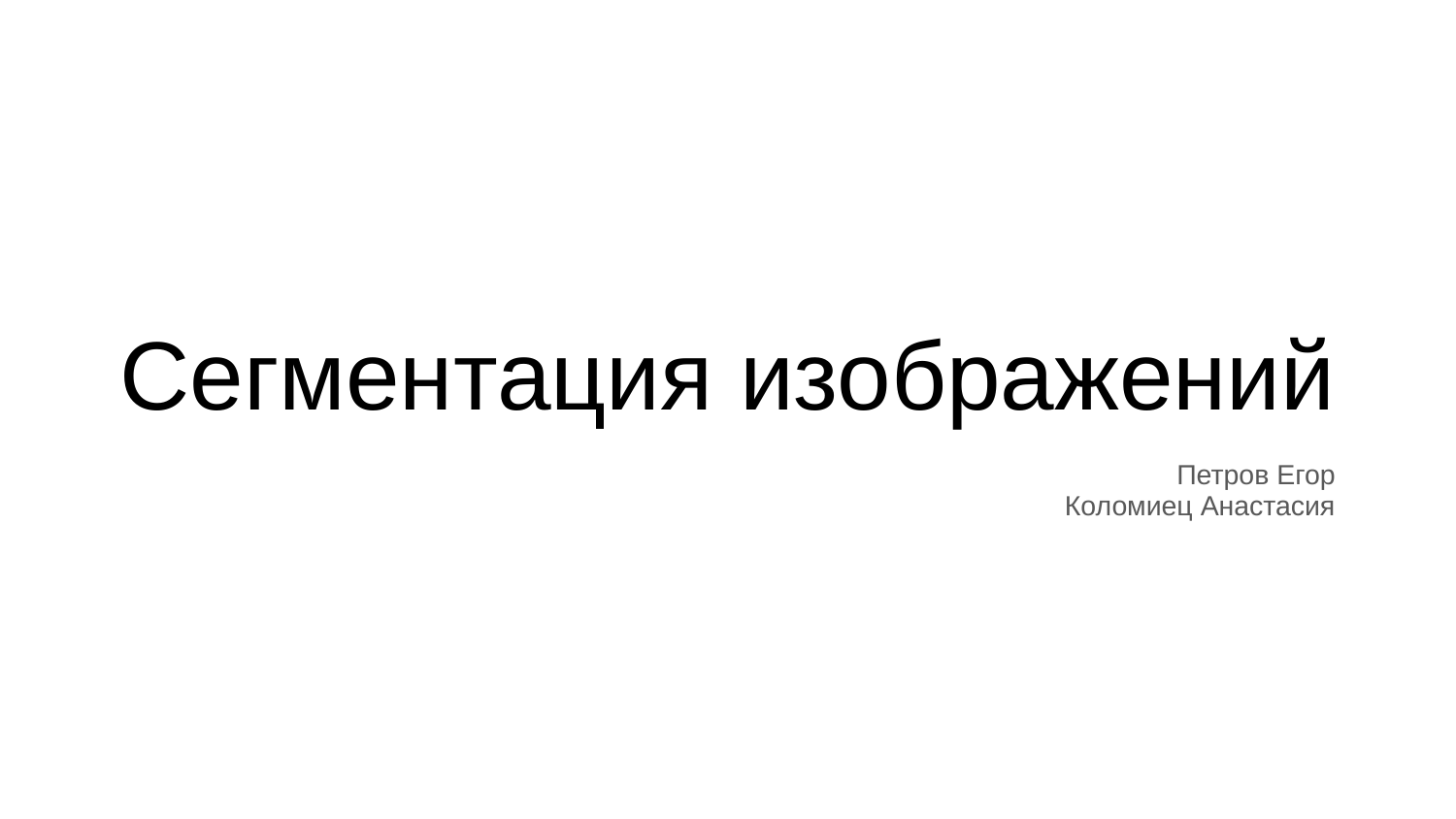

# Сегментация изображений
Петров Егор
Коломиец Анастасия